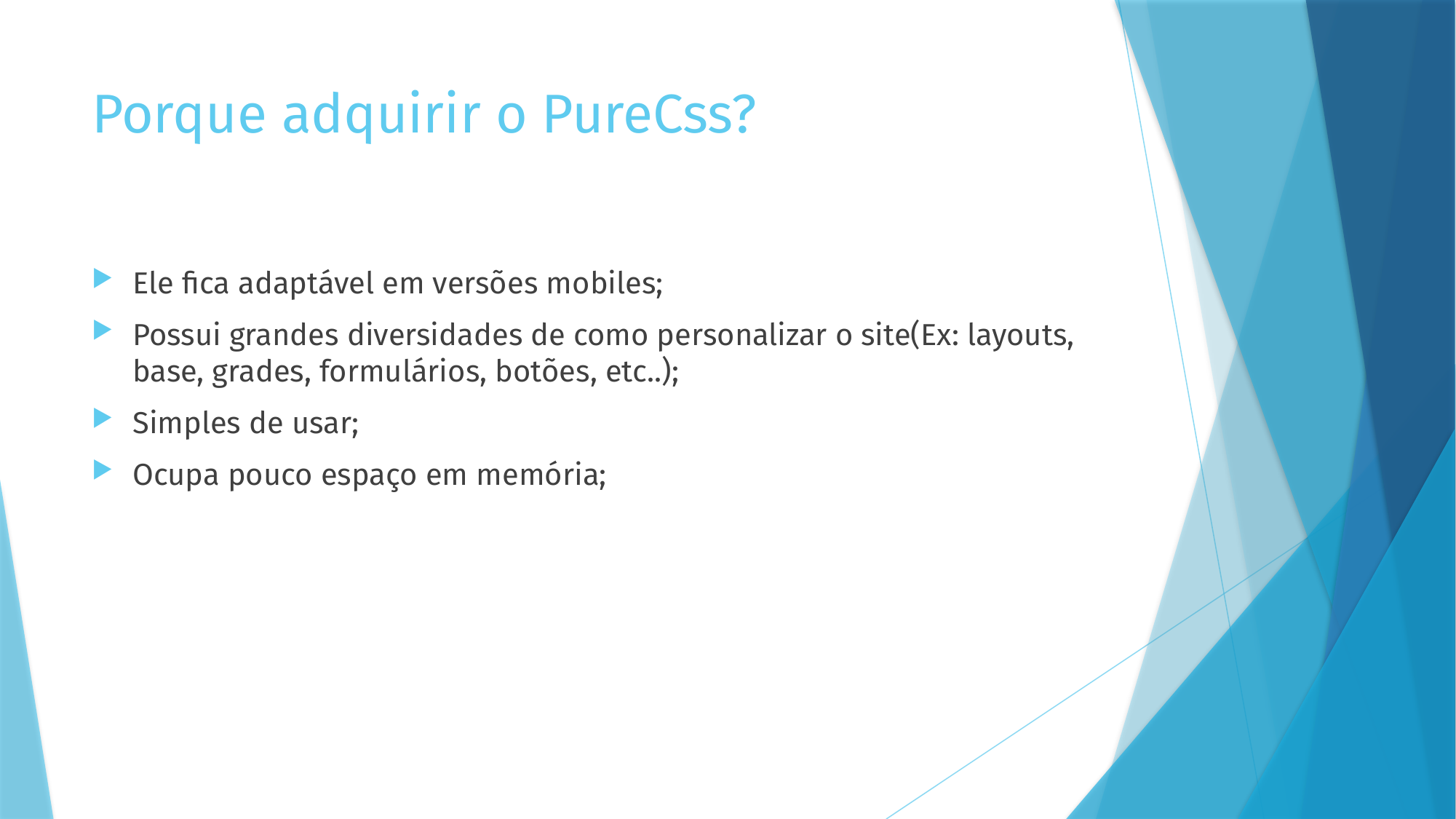

# Porque adquirir o PureCss?
Ele fica adaptável em versões mobiles;
Possui grandes diversidades de como personalizar o site(Ex: layouts, base, grades, formulários, botões, etc..);
Simples de usar;
Ocupa pouco espaço em memória;